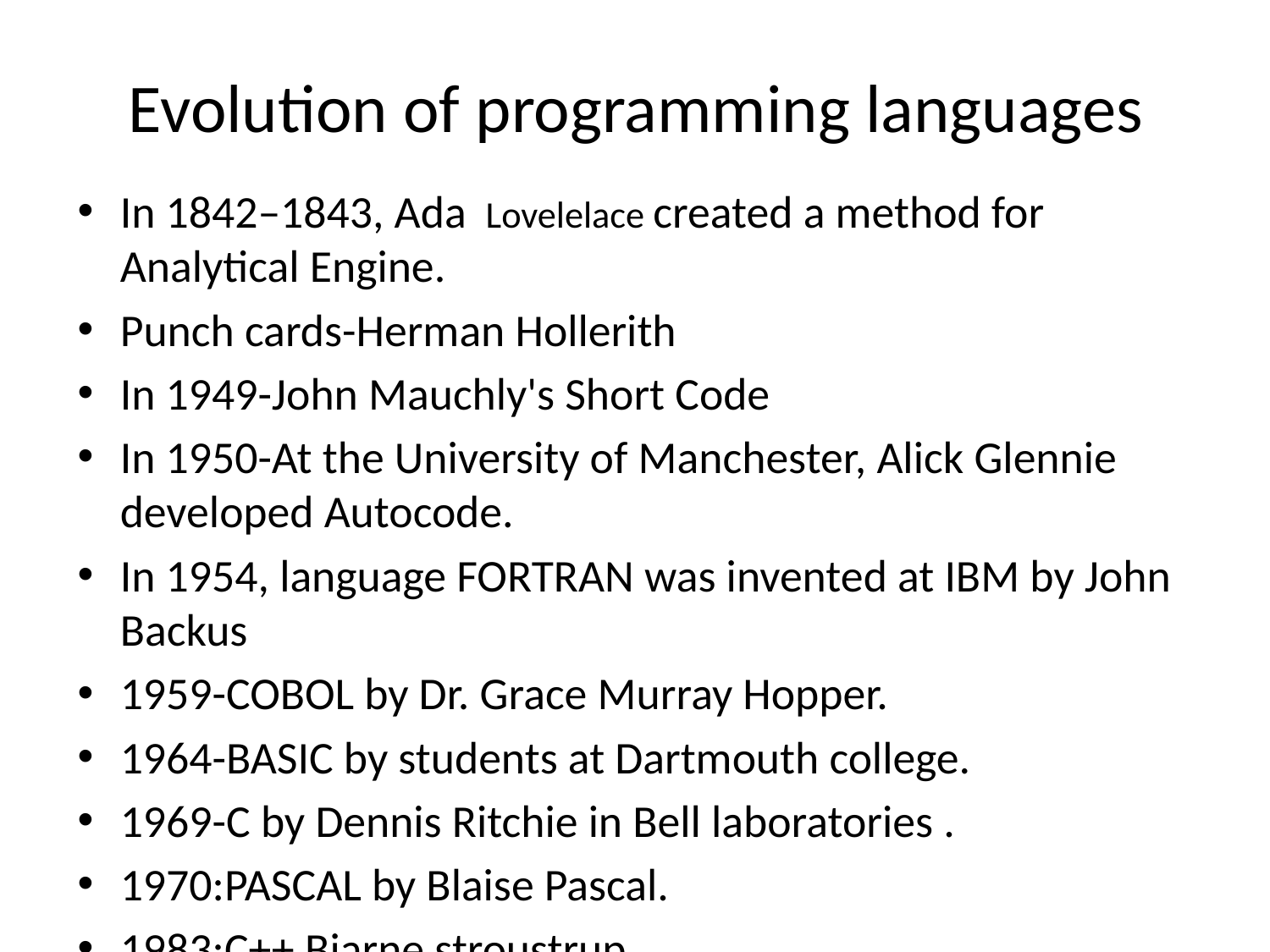

# Evolution of programming languages
In 1842–1843, Ada  Lovelelace created a method for Analytical Engine.
Punch cards-Herman Hollerith
In 1949-John Mauchly's Short Code
In 1950-At the University of Manchester, Alick Glennie developed Autocode.
In 1954, language FORTRAN was invented at IBM by John Backus
1959-COBOL by Dr. Grace Murray Hopper.
1964-BASIC by students at Dartmouth college.
1969-C by Dennis Ritchie in Bell laboratories .
1970:PASCAL by Blaise Pascal.
1983:C++ Bjarne stroustrup.